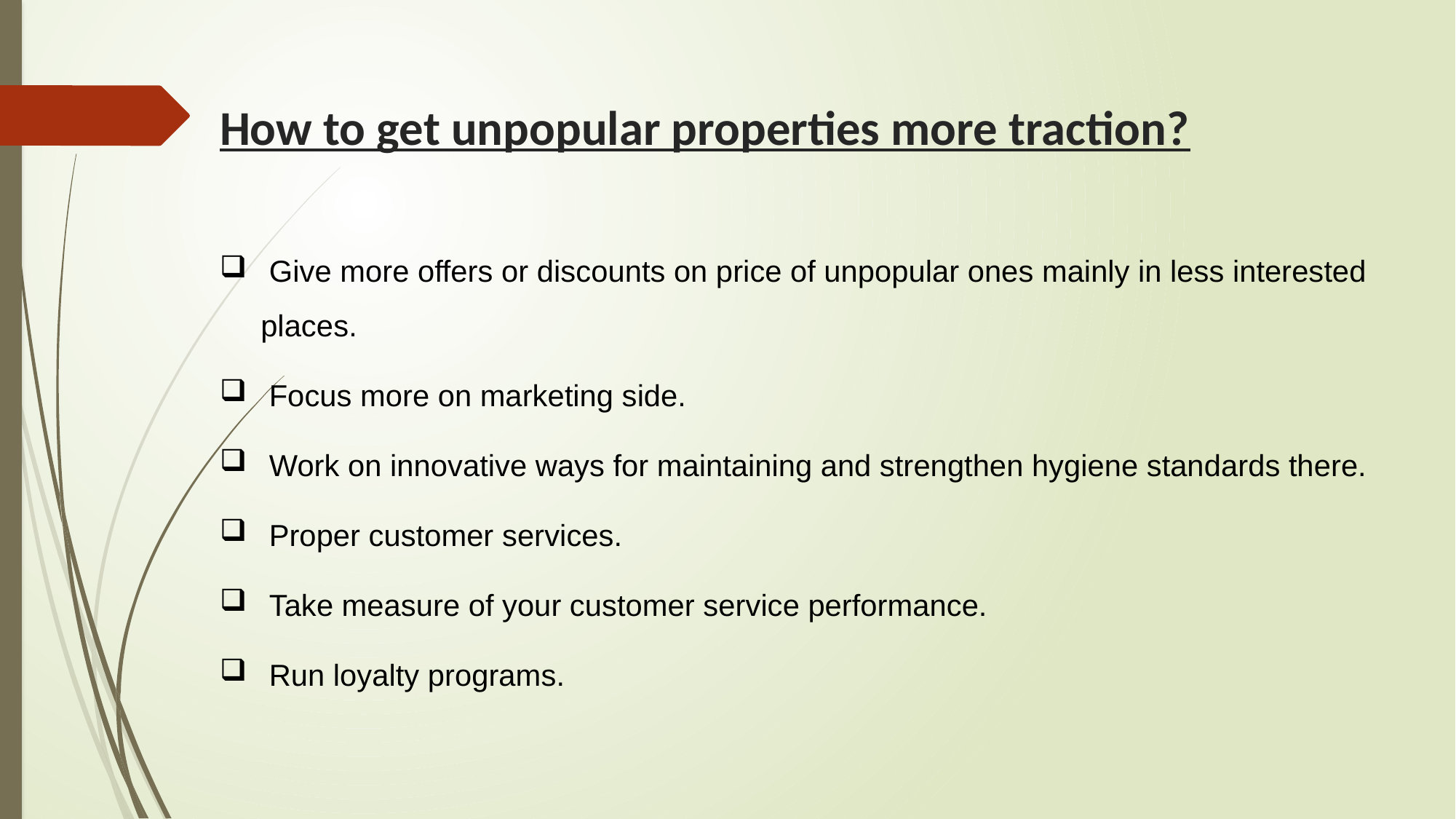

# How to get unpopular properties more traction?
 Give more offers or discounts on price of unpopular ones mainly in less interested places.
 Focus more on marketing side.
 Work on innovative ways for maintaining and strengthen hygiene standards there.
 Proper customer services.
 Take measure of your customer service performance.
 Run loyalty programs.